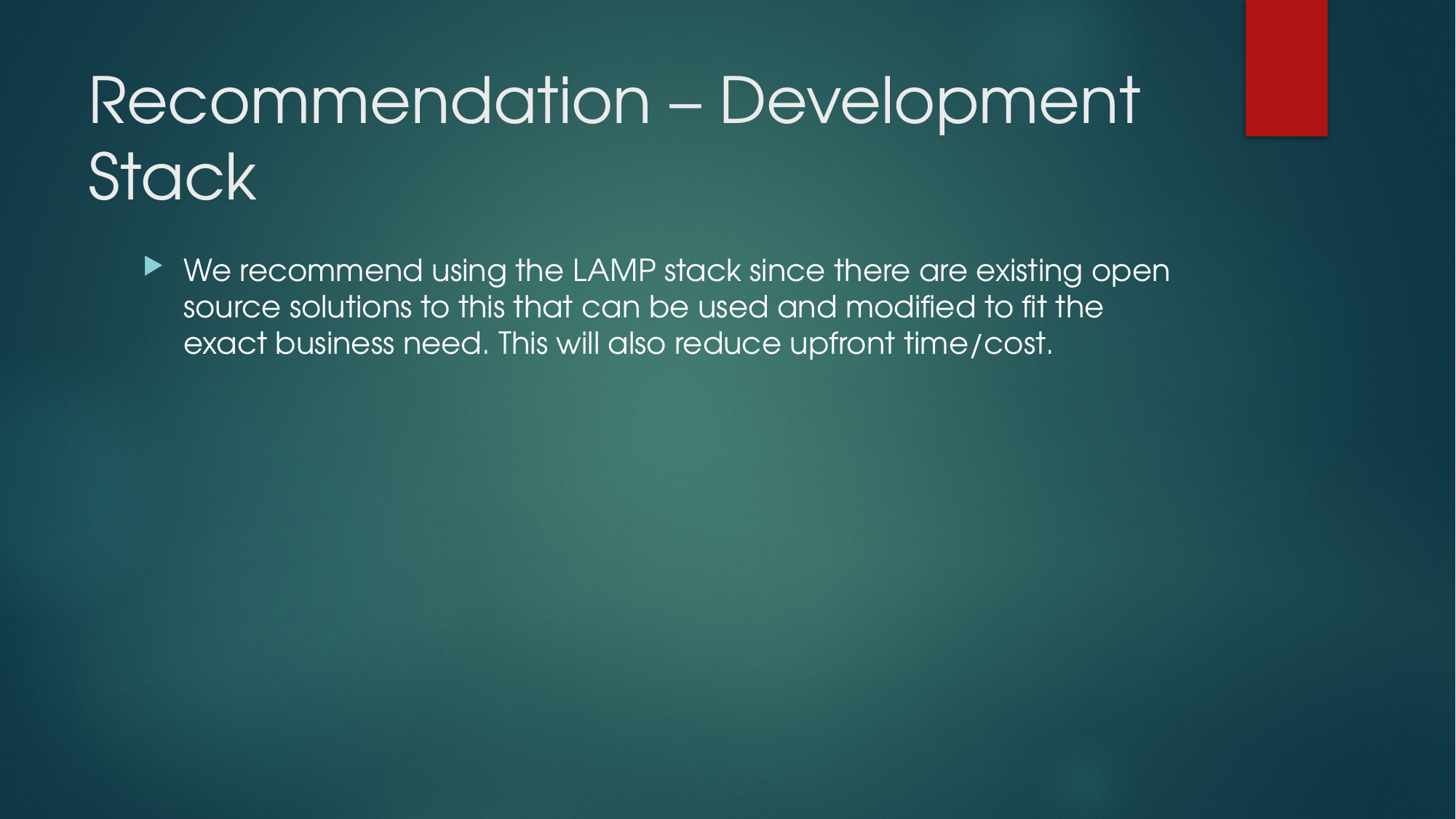

# Recommendation – Development Stack
We recommend using the LAMP stack since there are existing open source solutions to this that can be used and modified to fit the exact business need. This will also reduce upfront time/cost.